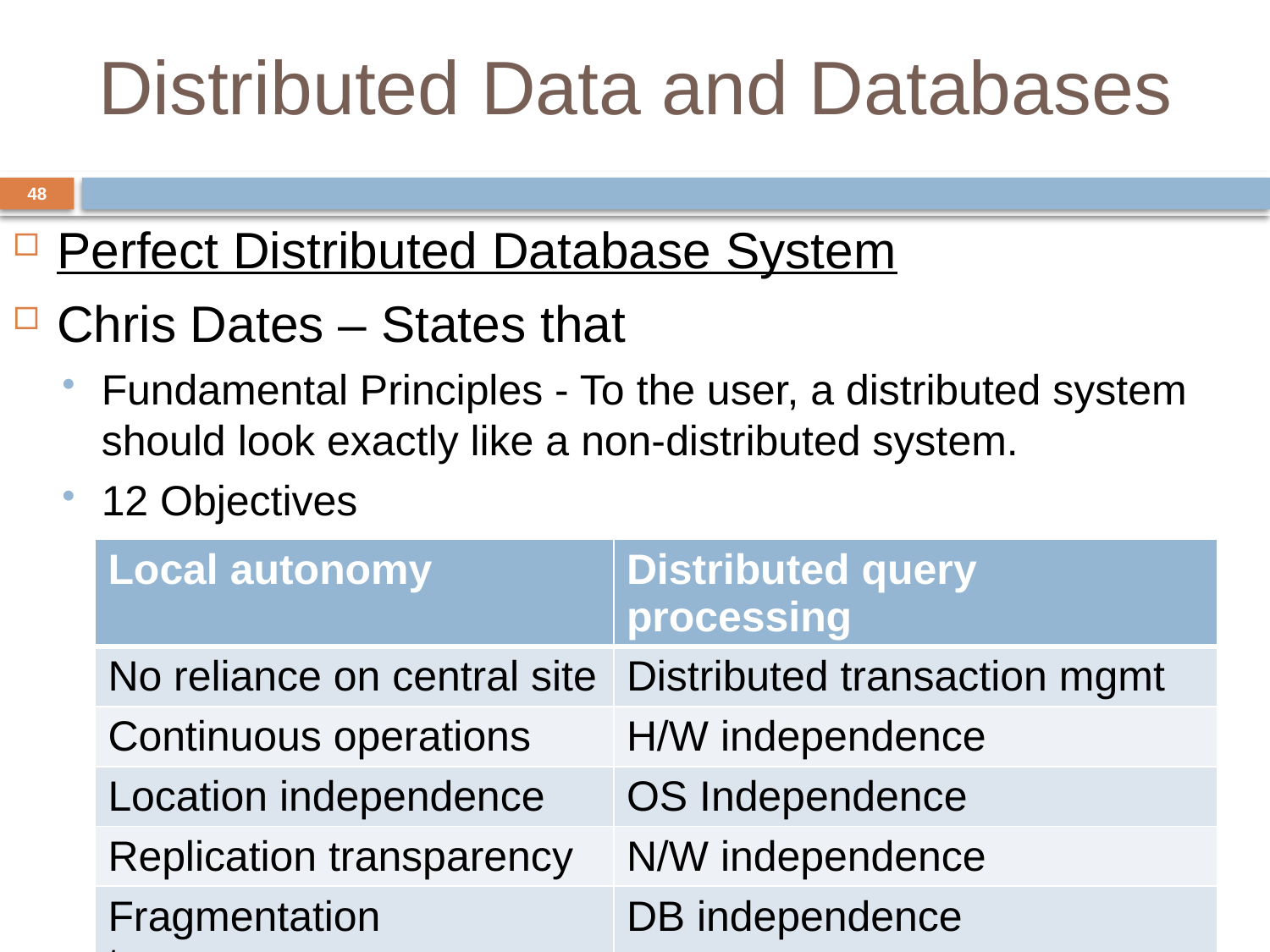

# Distributed Data and Databases
48
Perfect Distributed Database System
Chris Dates – States that
Fundamental Principles - To the user, a distributed system should look exactly like a non-distributed system.
12 Objectives

| Local autonomy | Distributed query processing |
| --- | --- |
| No reliance on central site | Distributed transaction mgmt |
| Continuous operations | H/W independence |
| Location independence | OS Independence |
| Replication transparency | N/W independence |
| Fragmentation transparency | DB independence |